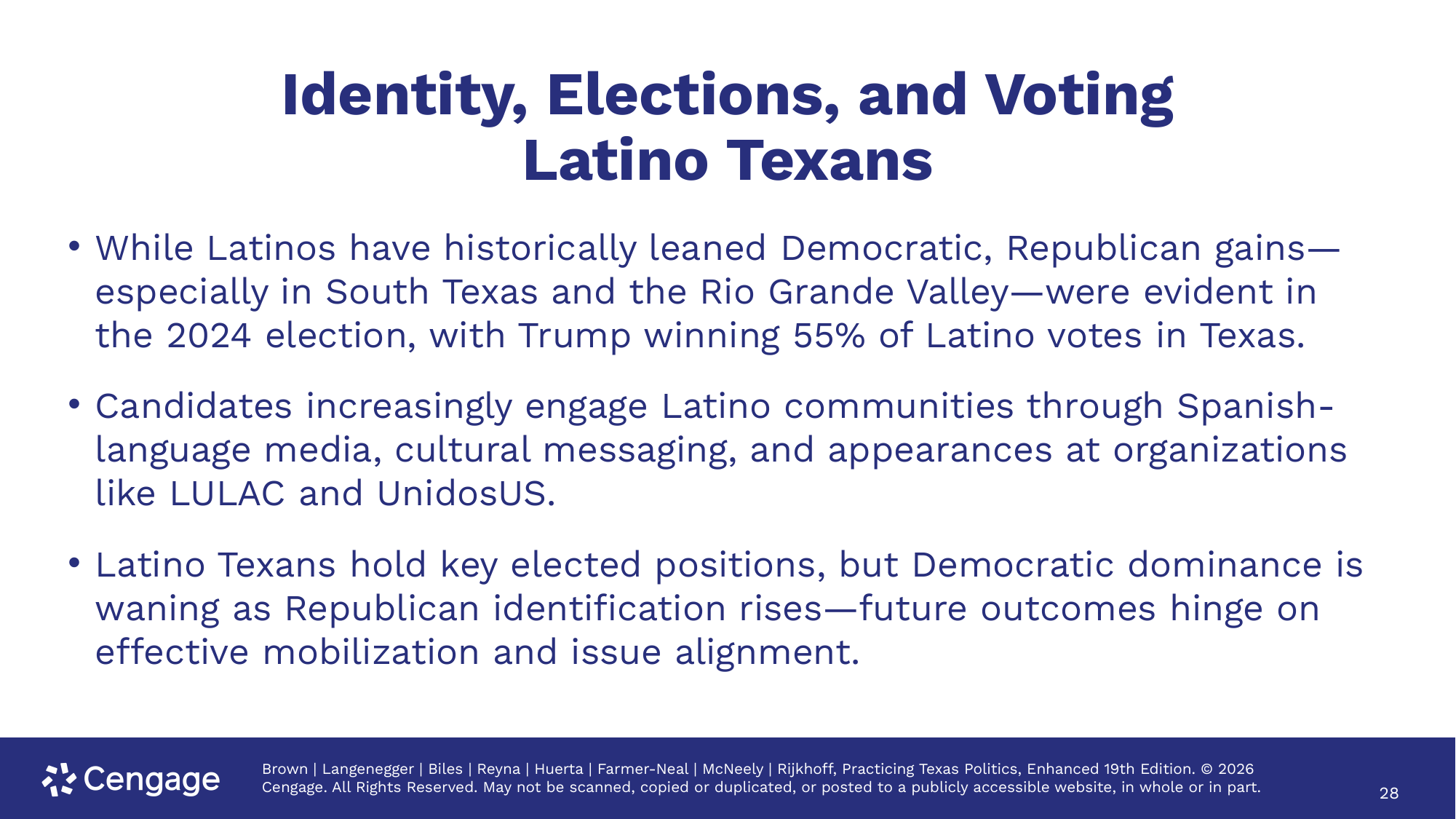

# Identity, Elections, and Voting Latino Texans
While Latinos have historically leaned Democratic, Republican gains—especially in South Texas and the Rio Grande Valley—were evident in the 2024 election, with Trump winning 55% of Latino votes in Texas.
Candidates increasingly engage Latino communities through Spanish-language media, cultural messaging, and appearances at organizations like LULAC and UnidosUS.
Latino Texans hold key elected positions, but Democratic dominance is waning as Republican identification rises—future outcomes hinge on effective mobilization and issue alignment.